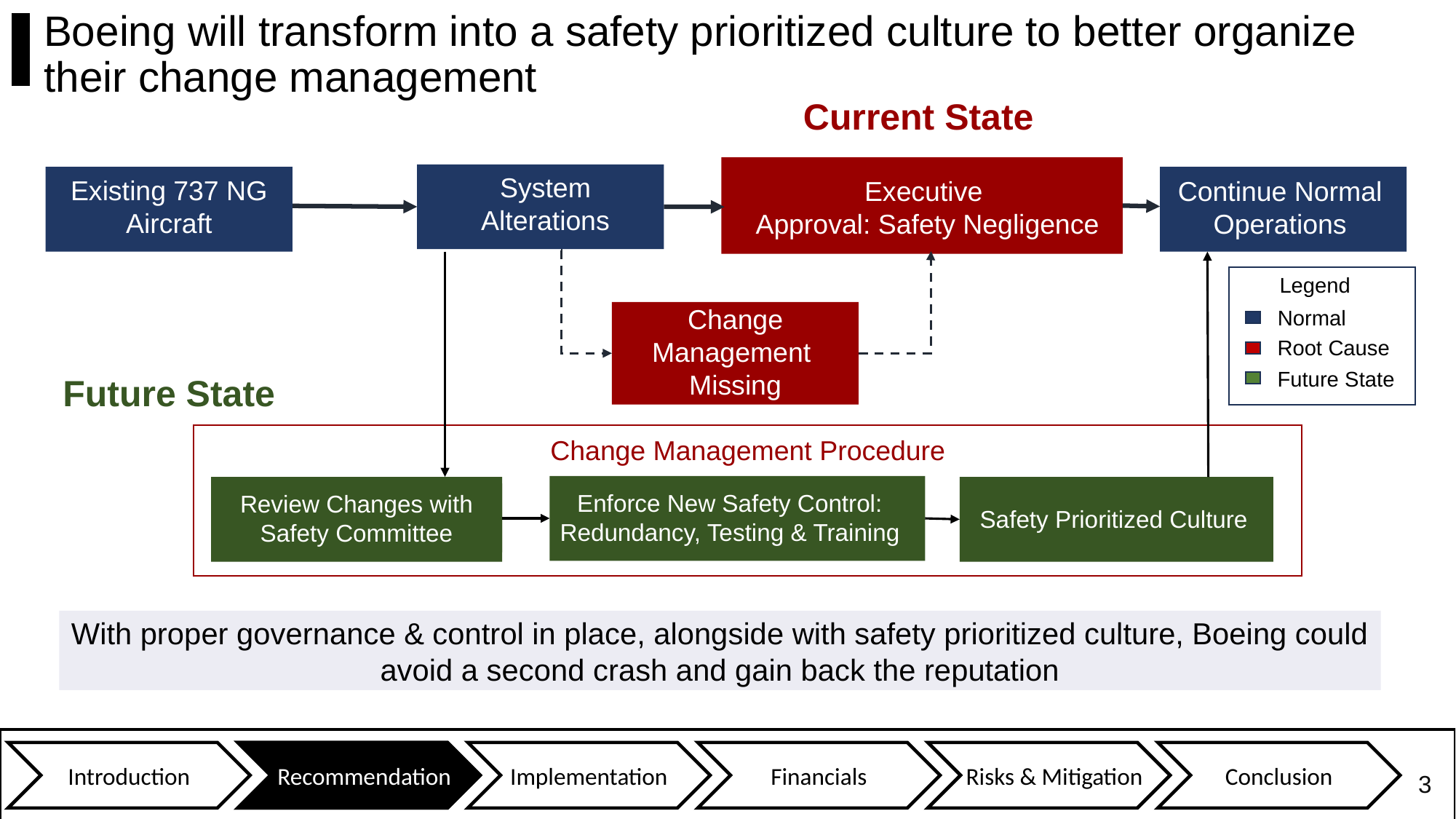

# Boeing will transform into a safety prioritized culture to better organize their change management
Current State

Executive
 Approval: Safety Negligence

System Alterations

Existing 737 NG Aircraft

Continue Normal Operations
Legend

Normal

Root Cause

Future State

Change Management  Missing

Future State

Change Management Procedure

Enforce New Safety Control: Redundancy, Testing & Training

Review Changes with Safety Committee

Safety Prioritized Culture
With proper governance & control in place, alongside with safety prioritized culture, Boeing could avoid a second crash and gain back the reputation
3